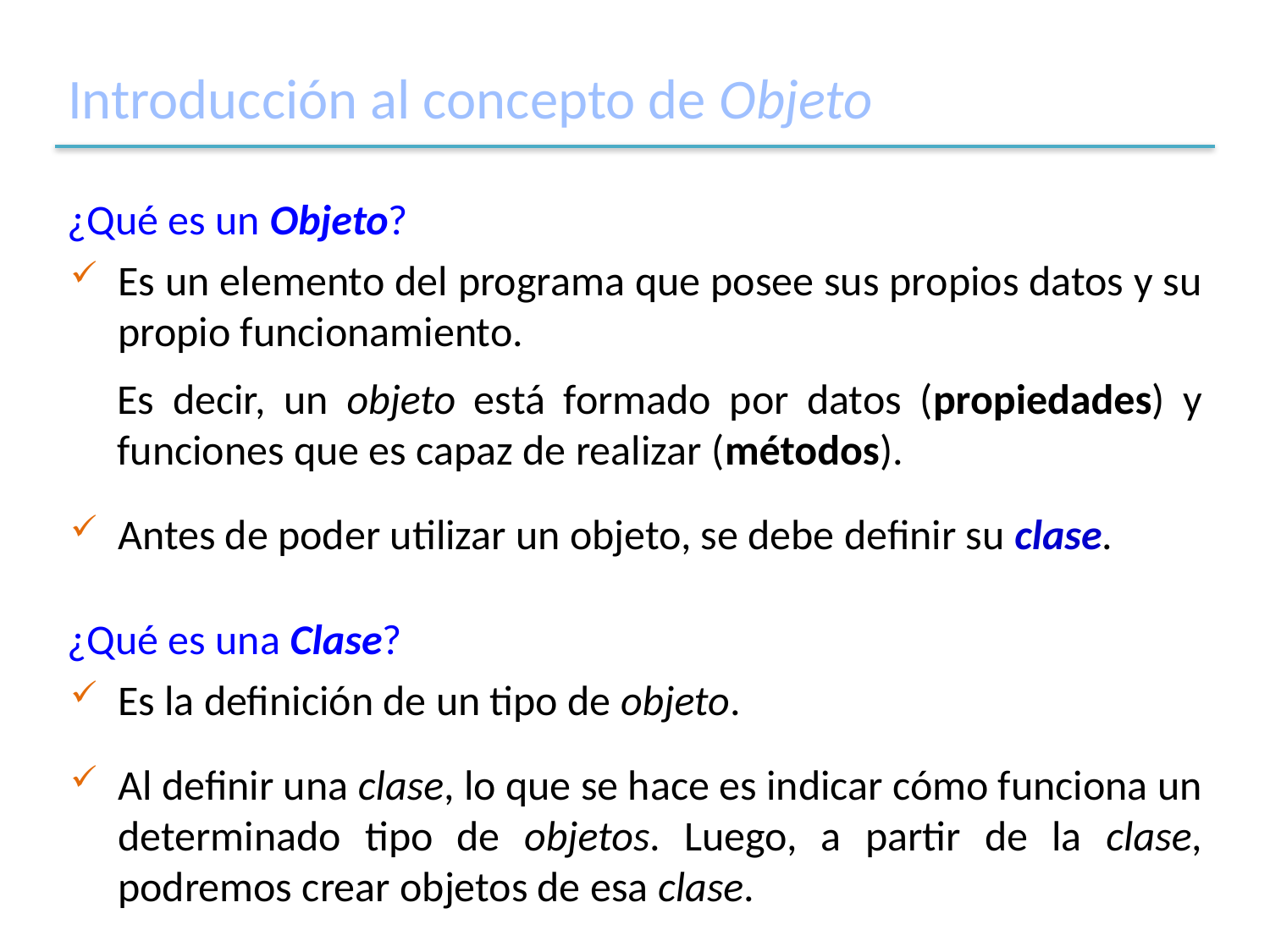

# Introducción al concepto de Objeto
¿Qué es un Objeto?
Es un elemento del programa que posee sus propios datos y su propio funcionamiento.

Es decir, un objeto está formado por datos (propiedades) y funciones que es capaz de realizar (métodos).

Antes de poder utilizar un objeto, se debe definir su clase.
¿Qué es una Clase?
Es la definición de un tipo de objeto.

Al definir una clase, lo que se hace es indicar cómo funciona un determinado tipo de objetos. Luego, a partir de la clase, podremos crear objetos de esa clase.